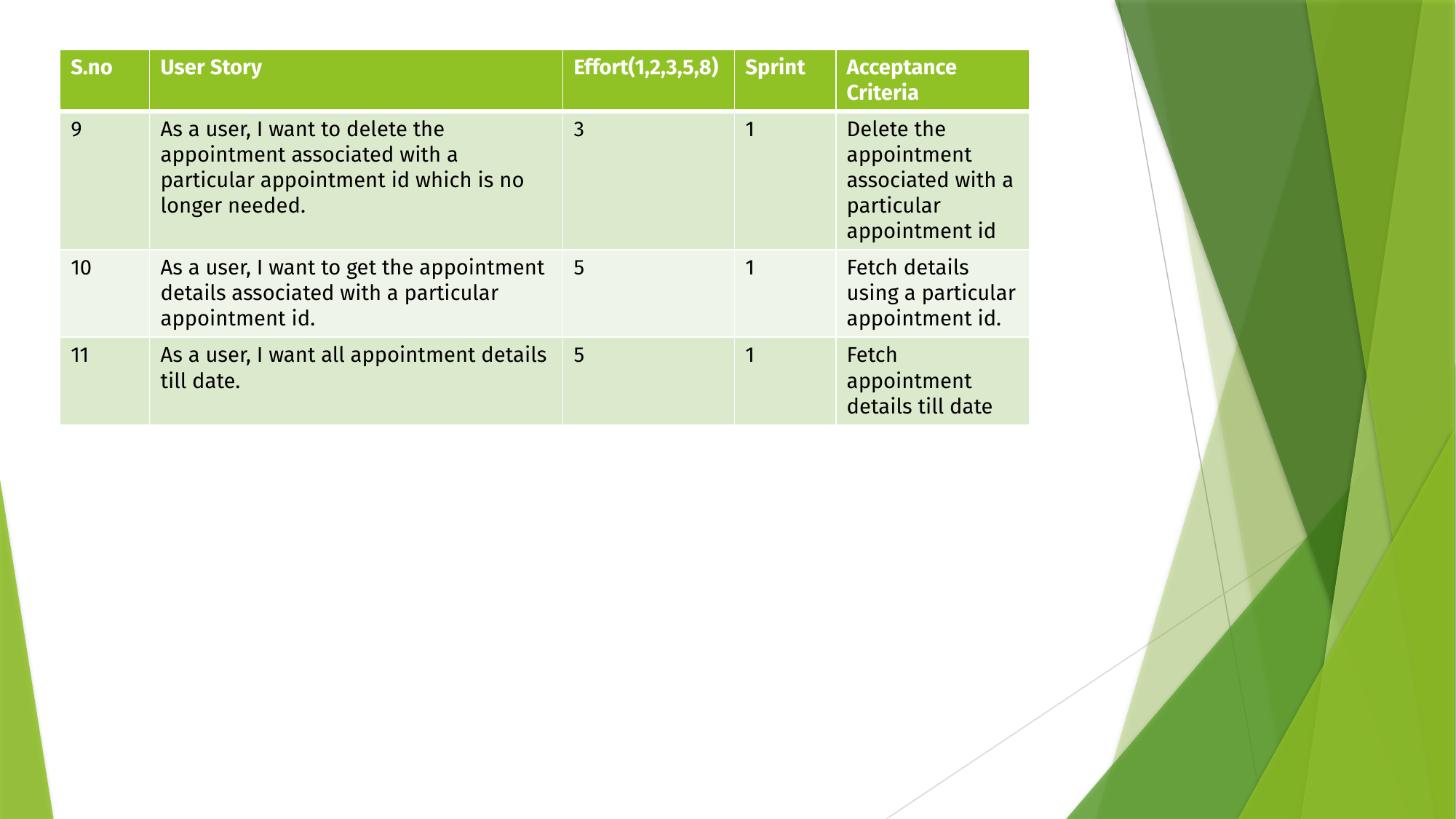

| S.no | User Story | Effort(1,2,3,5,8) | Sprint | Acceptance Criteria |
| --- | --- | --- | --- | --- |
| 9 | As a user, I want to delete the appointment associated with a particular appointment id which is no longer needed. | 3 | 1 | Delete the appointment associated with a particular appointment id |
| 10 | As a user, I want to get the appointment details associated with a particular appointment id. | 5 | 1 | Fetch details using a particular appointment id. |
| 11 | As a user, I want all appointment details till date. | 5 | 1 | Fetch appointment details till date |